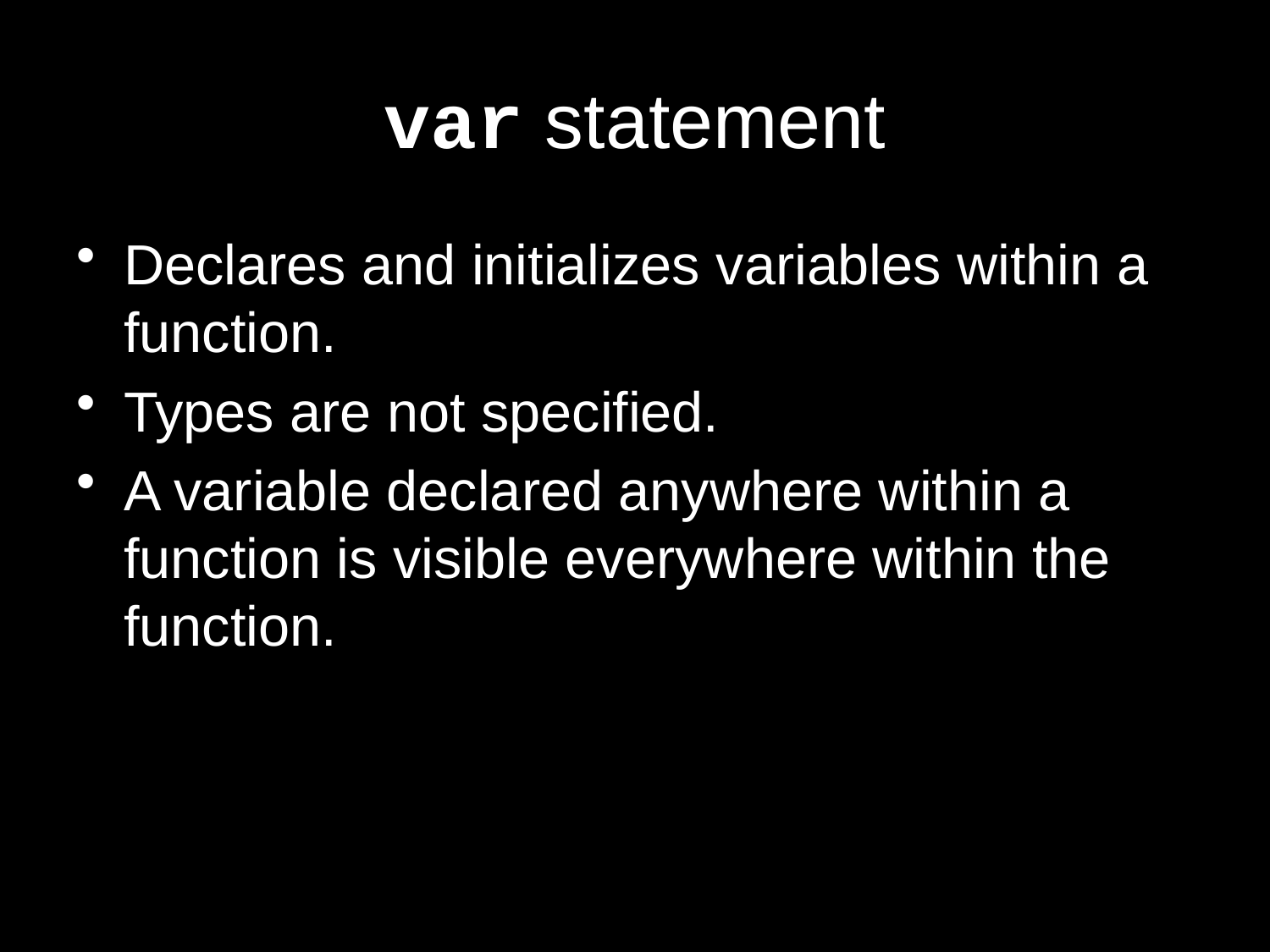

# var statement
Declares and initializes variables within a function.
Types are not specified.
A variable declared anywhere within a function is visible everywhere within the function.